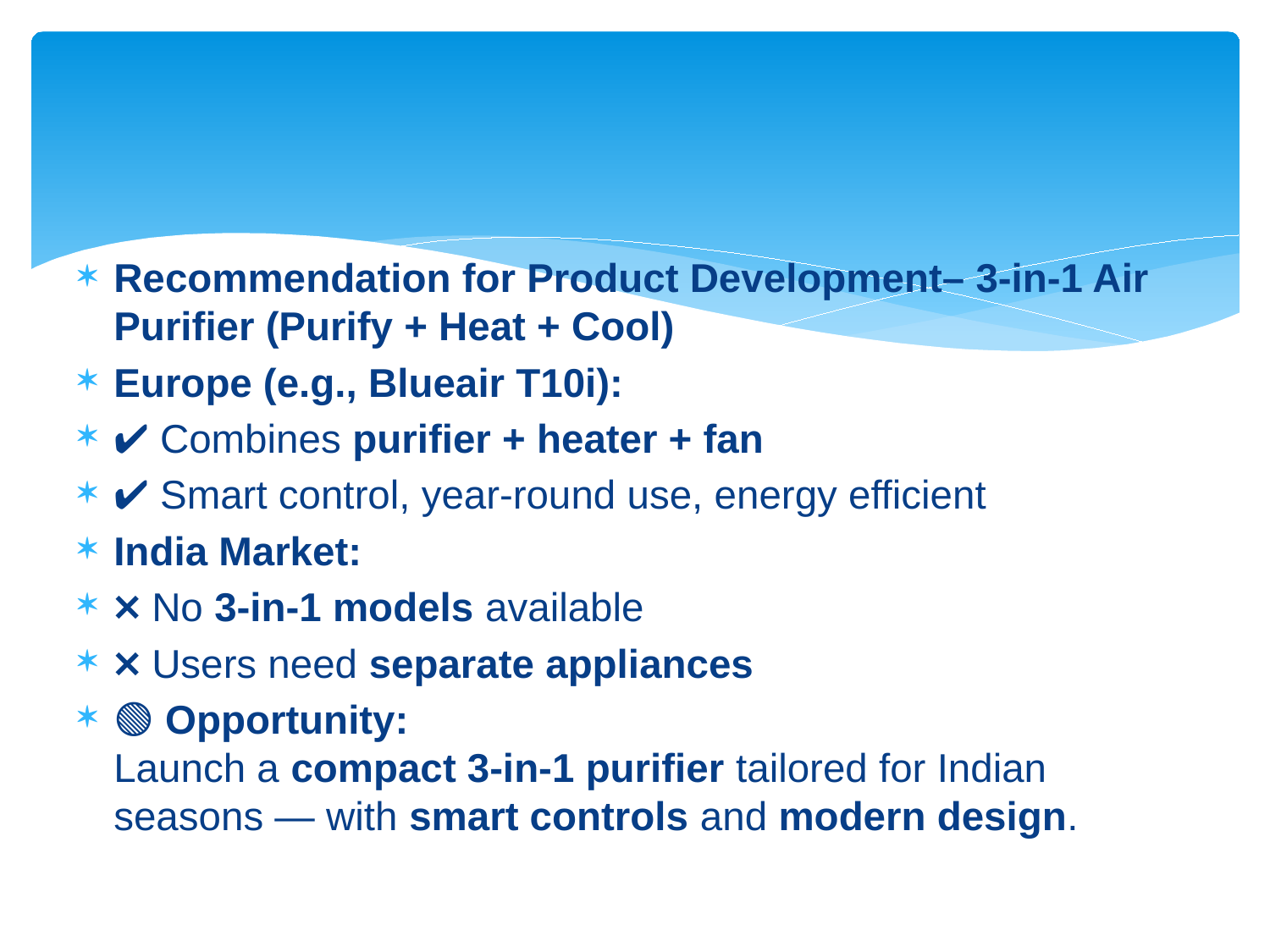

Recommendation for Product Development– 3-in-1 Air Purifier (Purify + Heat + Cool)
Europe (e.g., Blueair T10i):
✔ Combines purifier + heater + fan
✔ Smart control, year-round use, energy efficient
India Market:
❌ No 3-in-1 models available
❌ Users need separate appliances
🟢 Opportunity:
Launch a compact 3-in-1 purifier tailored for Indian seasons — with smart controls and modern design.